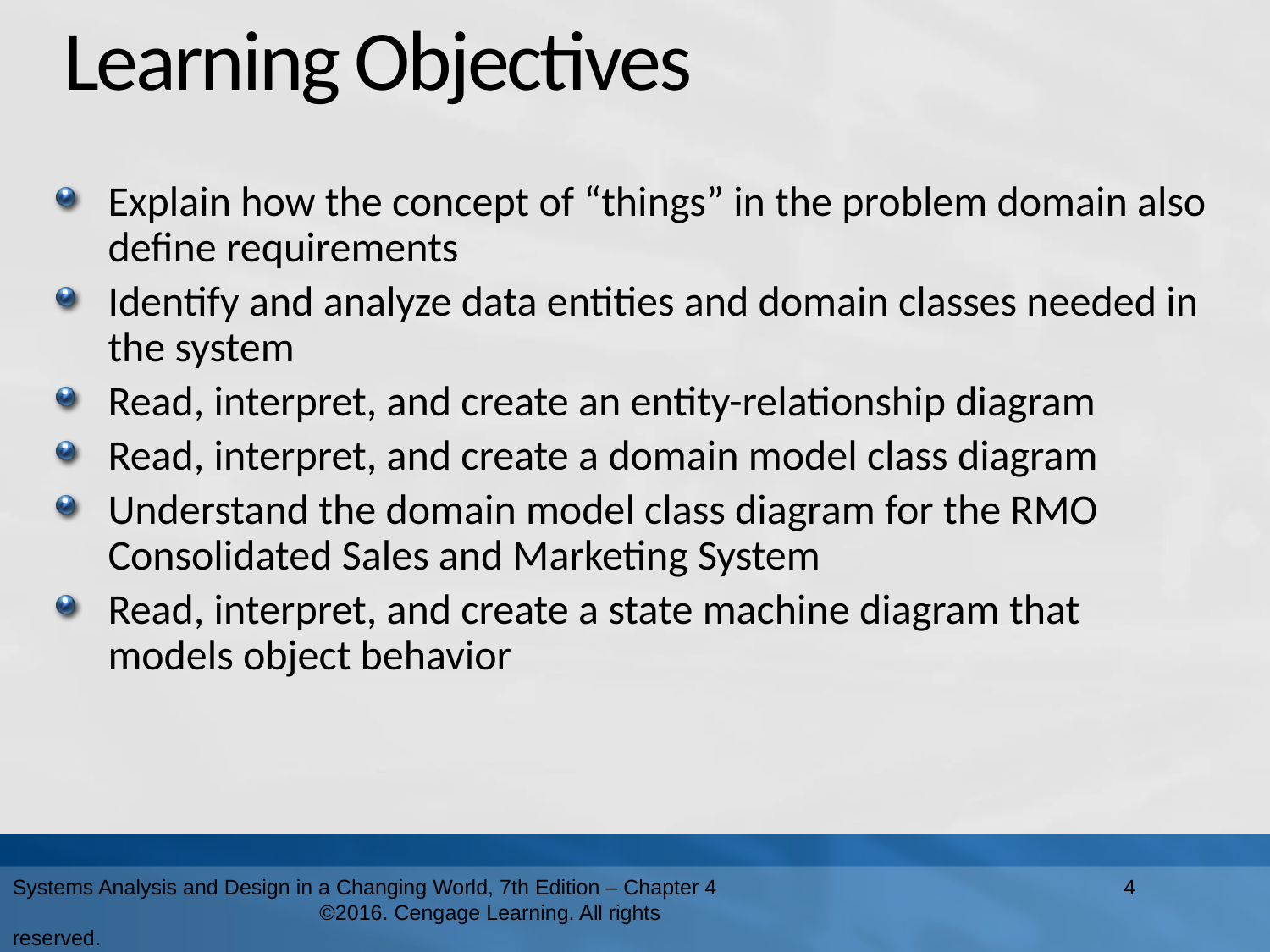

# Learning Objectives
Explain how the concept of “things” in the problem domain also define requirements
Identify and analyze data entities and domain classes needed in the system
Read, interpret, and create an entity-relationship diagram
Read, interpret, and create a domain model class diagram
Understand the domain model class diagram for the RMO Consolidated Sales and Marketing System
Read, interpret, and create a state machine diagram that models object behavior
Systems Analysis and Design in a Changing World, 7th Edition – Chapter 4                                                          ©2016. Cengage Learning. All rights reserved.
4